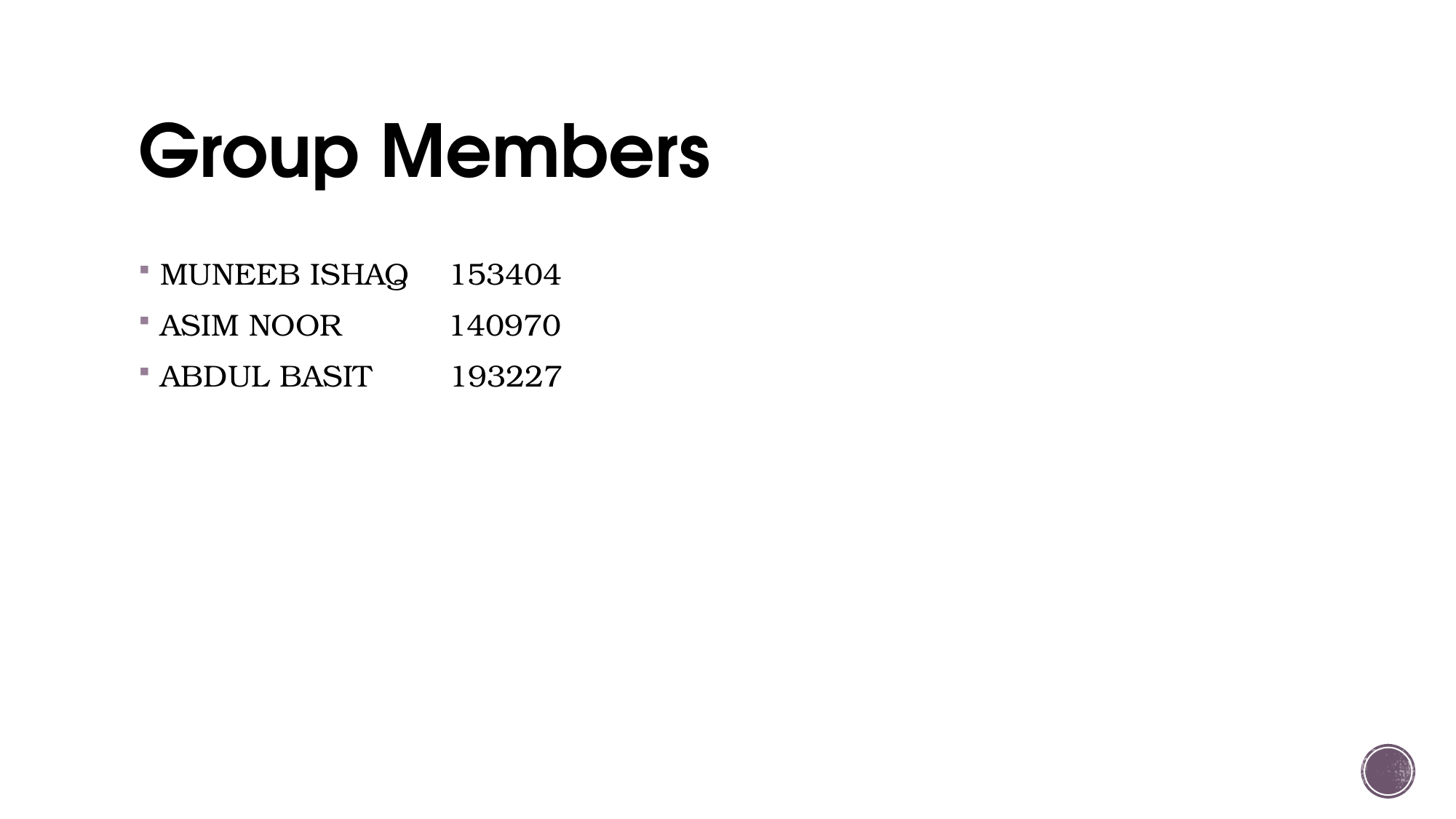

# Group Members
MUNEEB ISHAQ    153404
ASIM NOOR           140970
ABDUL BASIT        193227